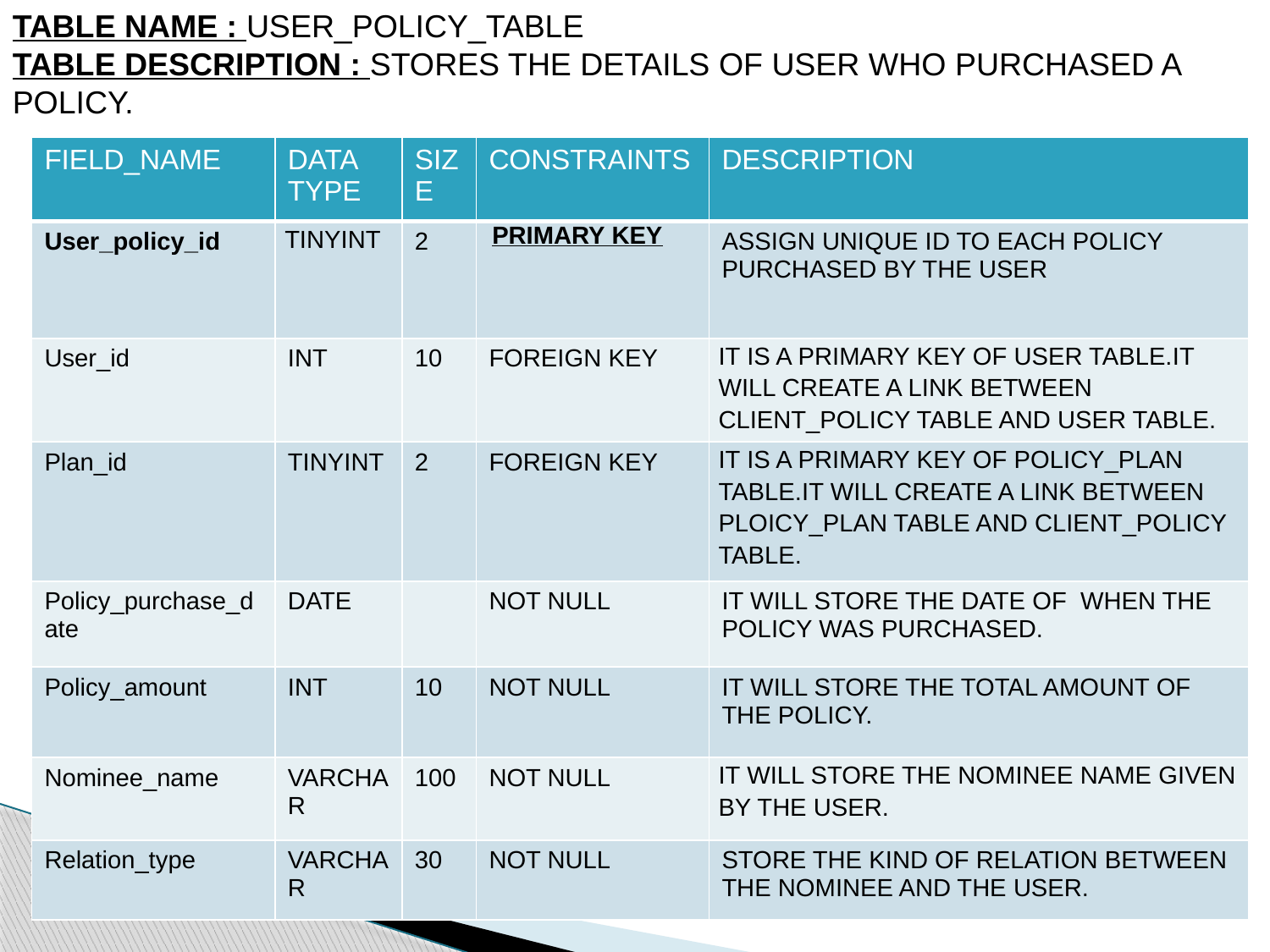

TABLE NAME : USER_POLICY_TABLE
TABLE DESCRIPTION : STORES THE DETAILS OF USER WHO PURCHASED A POLICY.
| FIELD\_NAME | DATA TYPE | SIZE | CONSTRAINTS | DESCRIPTION |
| --- | --- | --- | --- | --- |
| User\_policy\_id | TINYINT | 2 | PRIMARY KEY | ASSIGN UNIQUE ID TO EACH POLICY PURCHASED BY THE USER |
| User\_id | INT | 10 | FOREIGN KEY | IT IS A PRIMARY KEY OF USER TABLE.IT WILL CREATE A LINK BETWEEN CLIENT\_POLICY TABLE AND USER TABLE. |
| Plan\_id | TINYINT | 2 | FOREIGN KEY | IT IS A PRIMARY KEY OF POLICY\_PLAN TABLE.IT WILL CREATE A LINK BETWEEN PLOICY\_PLAN TABLE AND CLIENT\_POLICY TABLE. |
| Policy\_purchase\_date | DATE |  | NOT NULL | IT WILL STORE THE DATE OF WHEN THE POLICY WAS PURCHASED. |
| Policy\_amount | INT | 10 | NOT NULL | IT WILL STORE THE TOTAL AMOUNT OF THE POLICY. |
| Nominee\_name | VARCHAR | 100 | NOT NULL | IT WILL STORE THE NOMINEE NAME GIVEN BY THE USER. |
| Relation\_type | VARCHAR | 30 | NOT NULL | STORE THE KIND OF RELATION BETWEEN THE NOMINEE AND THE USER. |